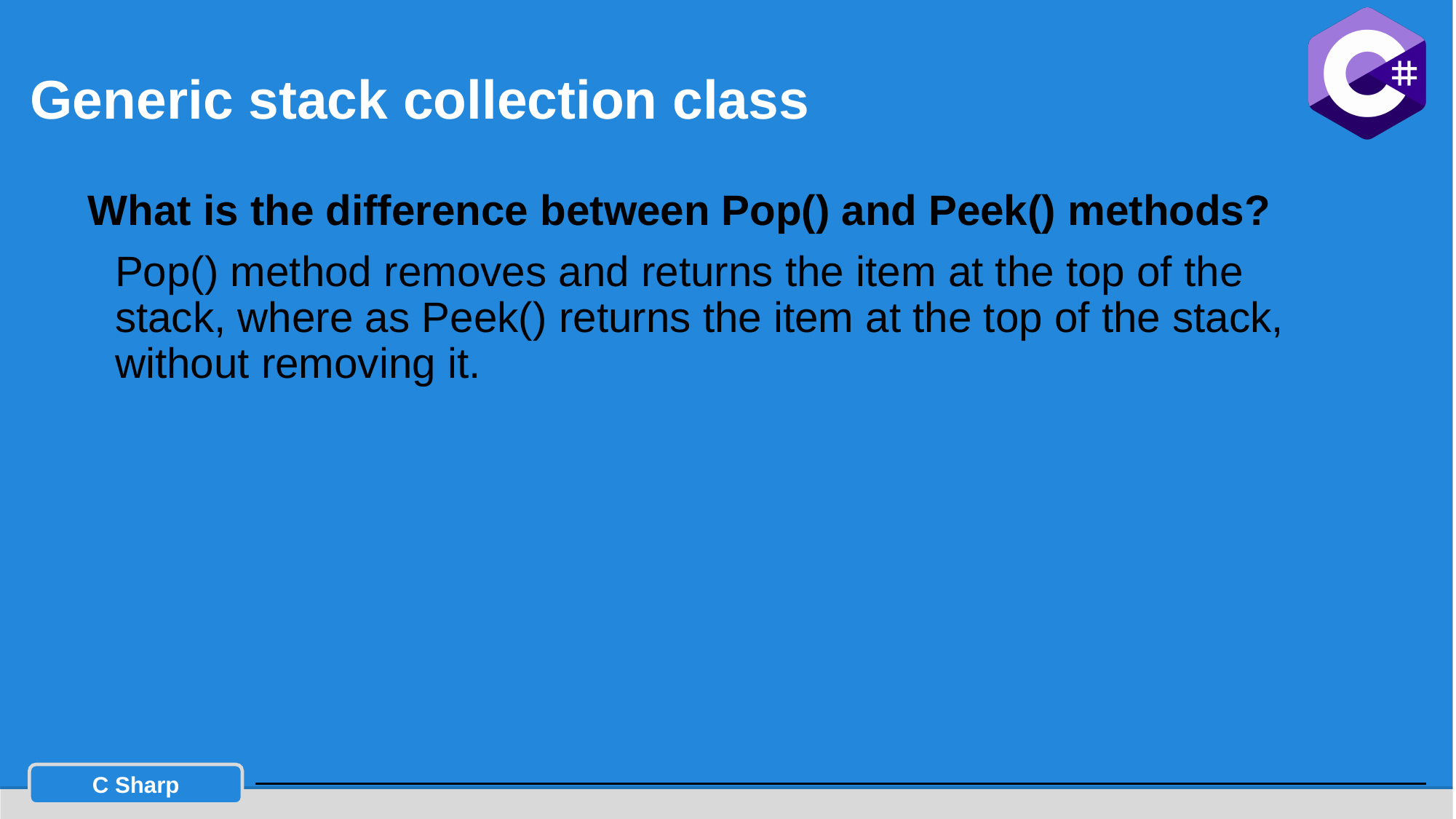

# Generic stack collection class
What is the difference between Pop() and Peek() methods?
Pop() method removes and returns the item at the top of the stack, where as Peek() returns the item at the top of the stack, without removing it.